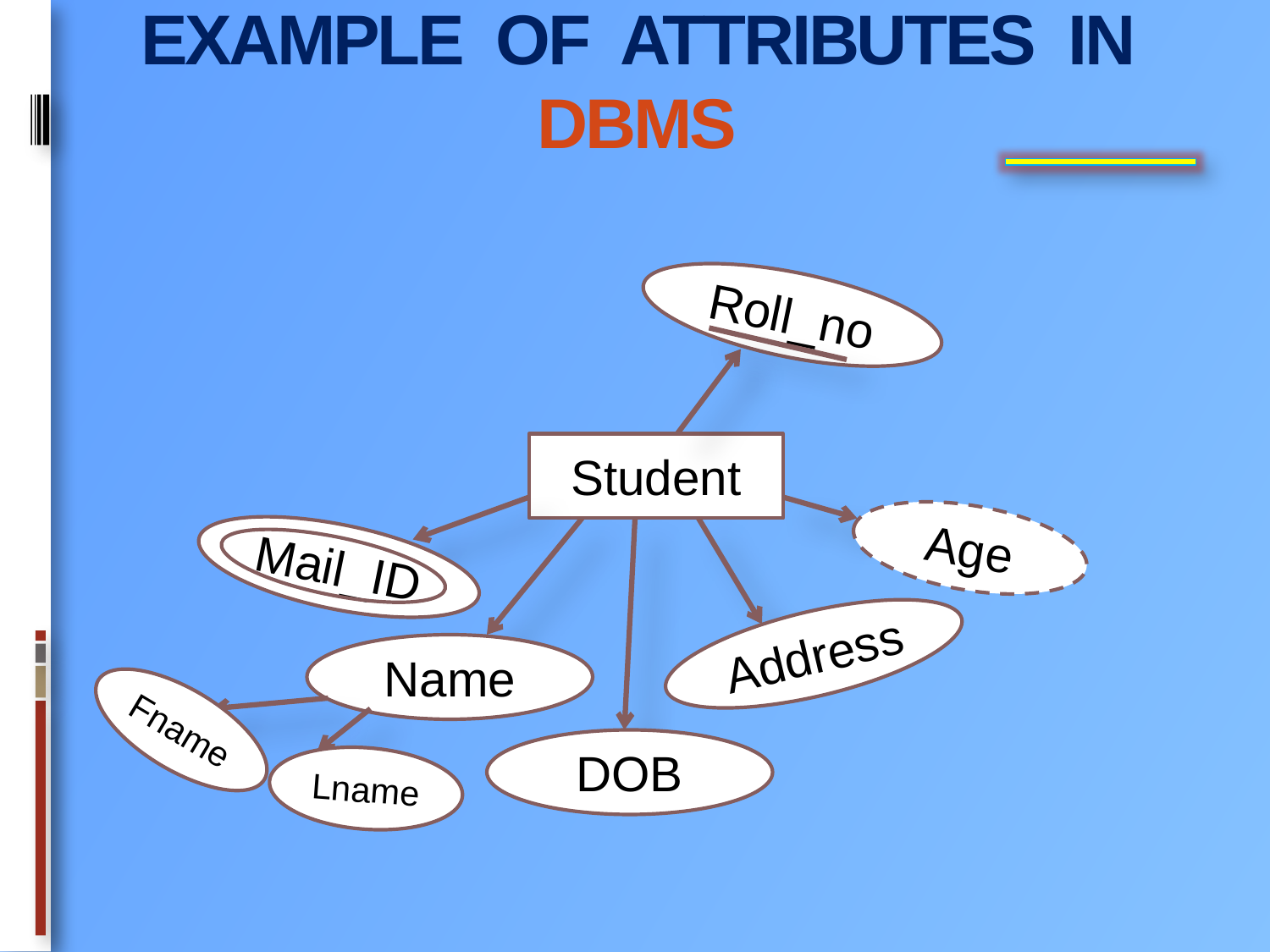

# Example  of  attributes  in  DBMS

Roll_no
Student

Age
Mail_ID

Address
Name

Fname
DOB
Lname